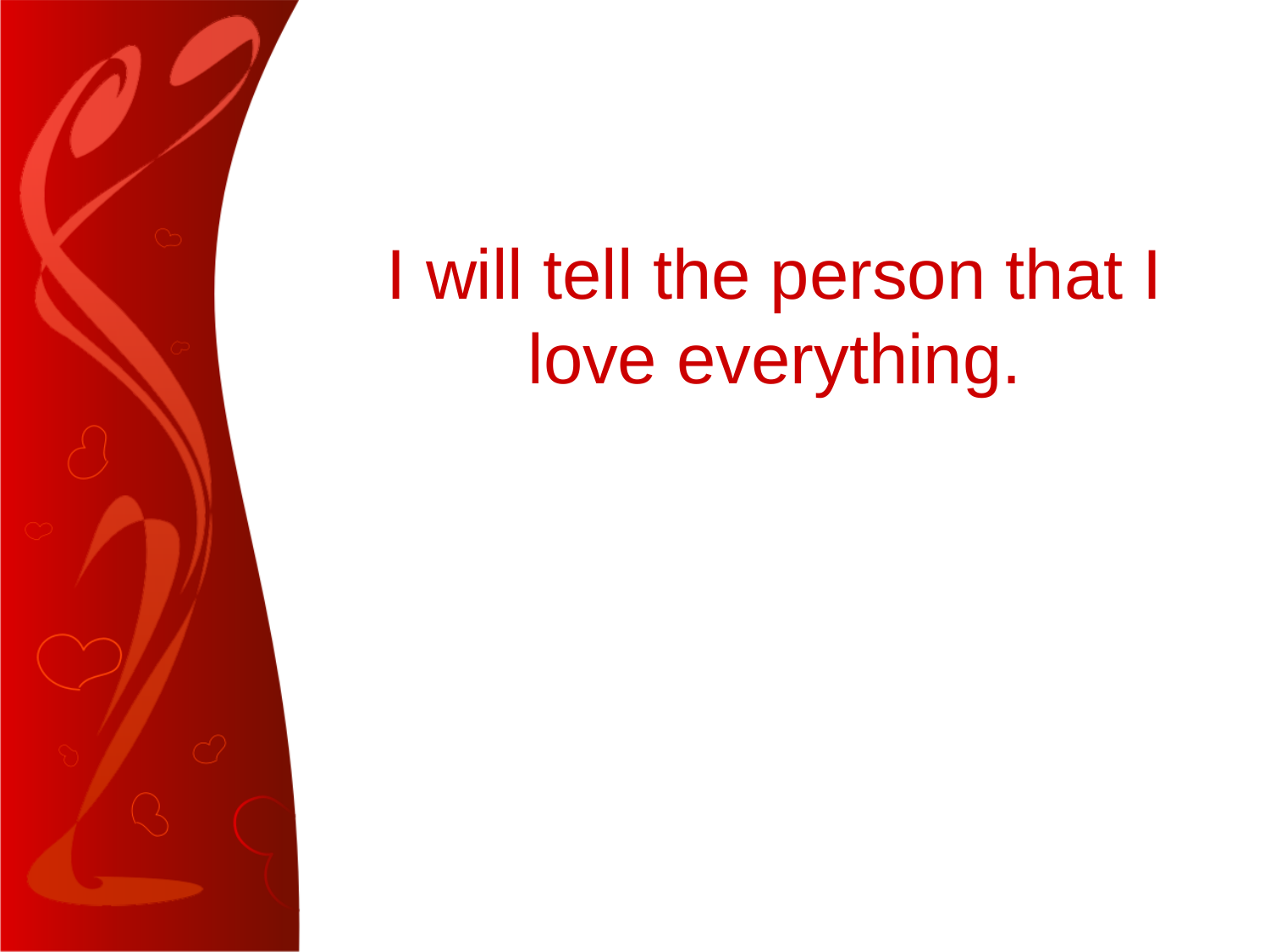

#
I will tell the person that I love everything.